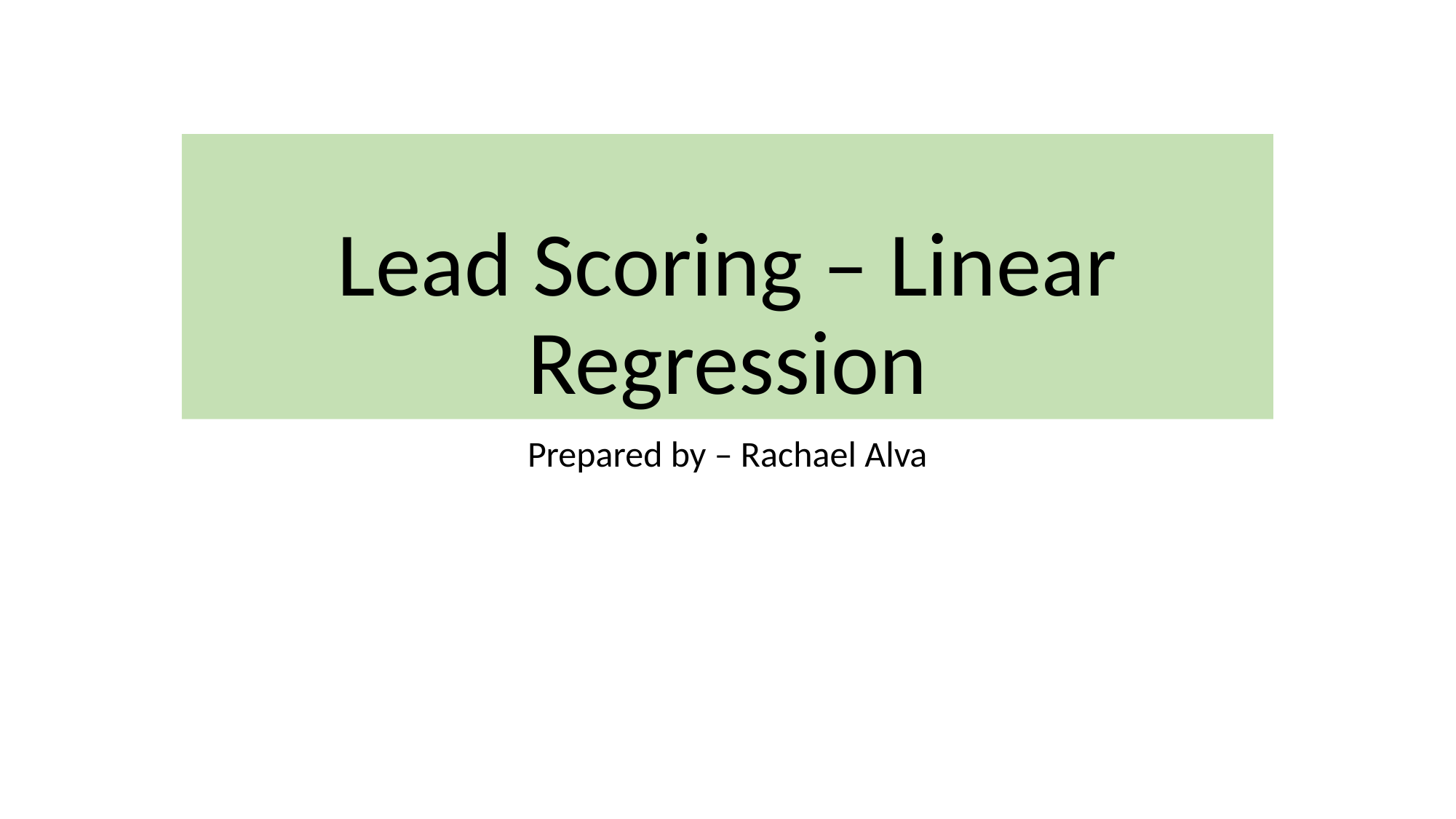

# Lead Scoring – Linear Regression
Prepared by – Rachael Alva